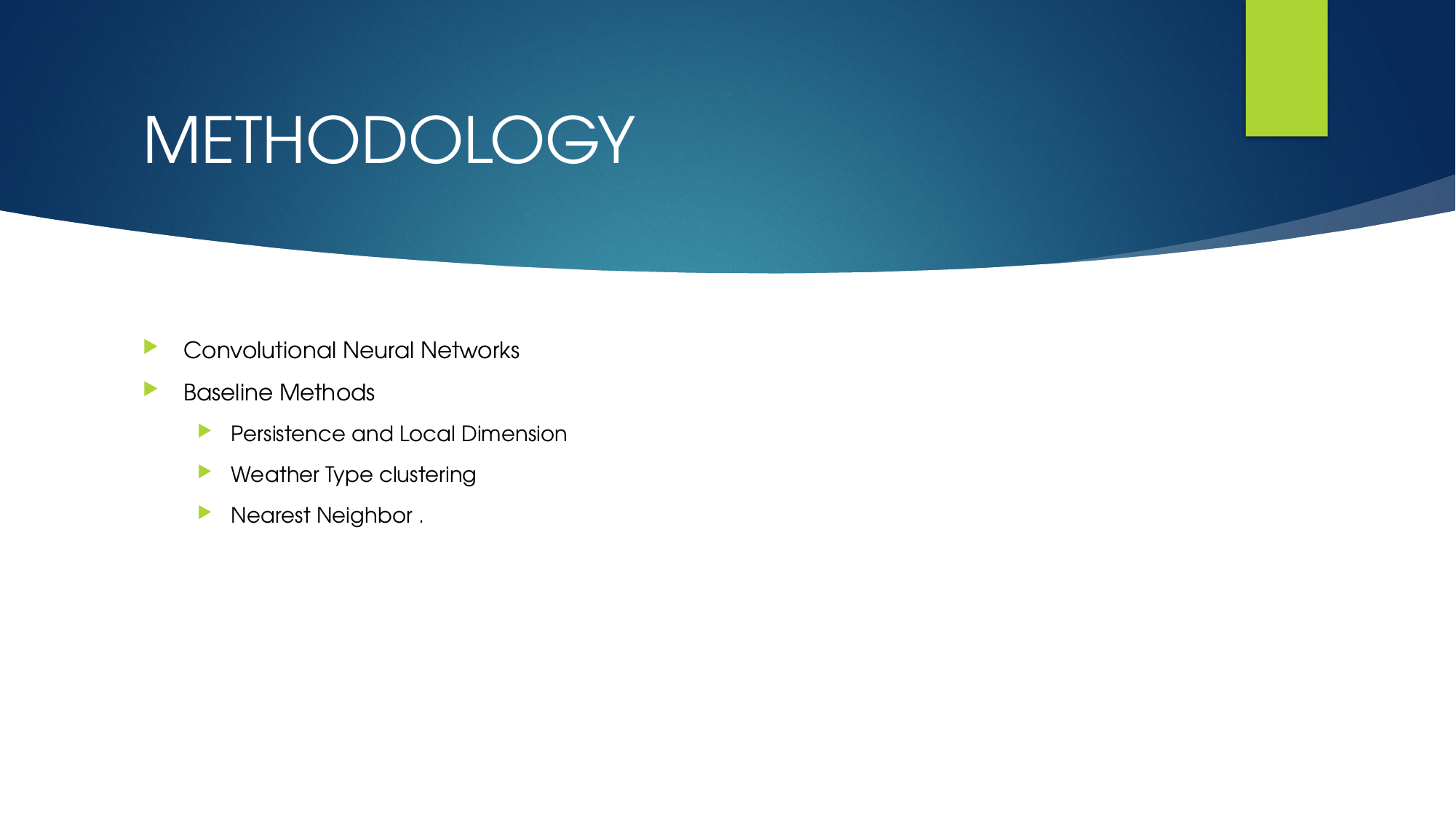

# METHODOLOGY

Convolutional Neural Networks
Baseline Methods
Persistence and Local Dimension
Weather Type clustering
Nearest Neighbor .